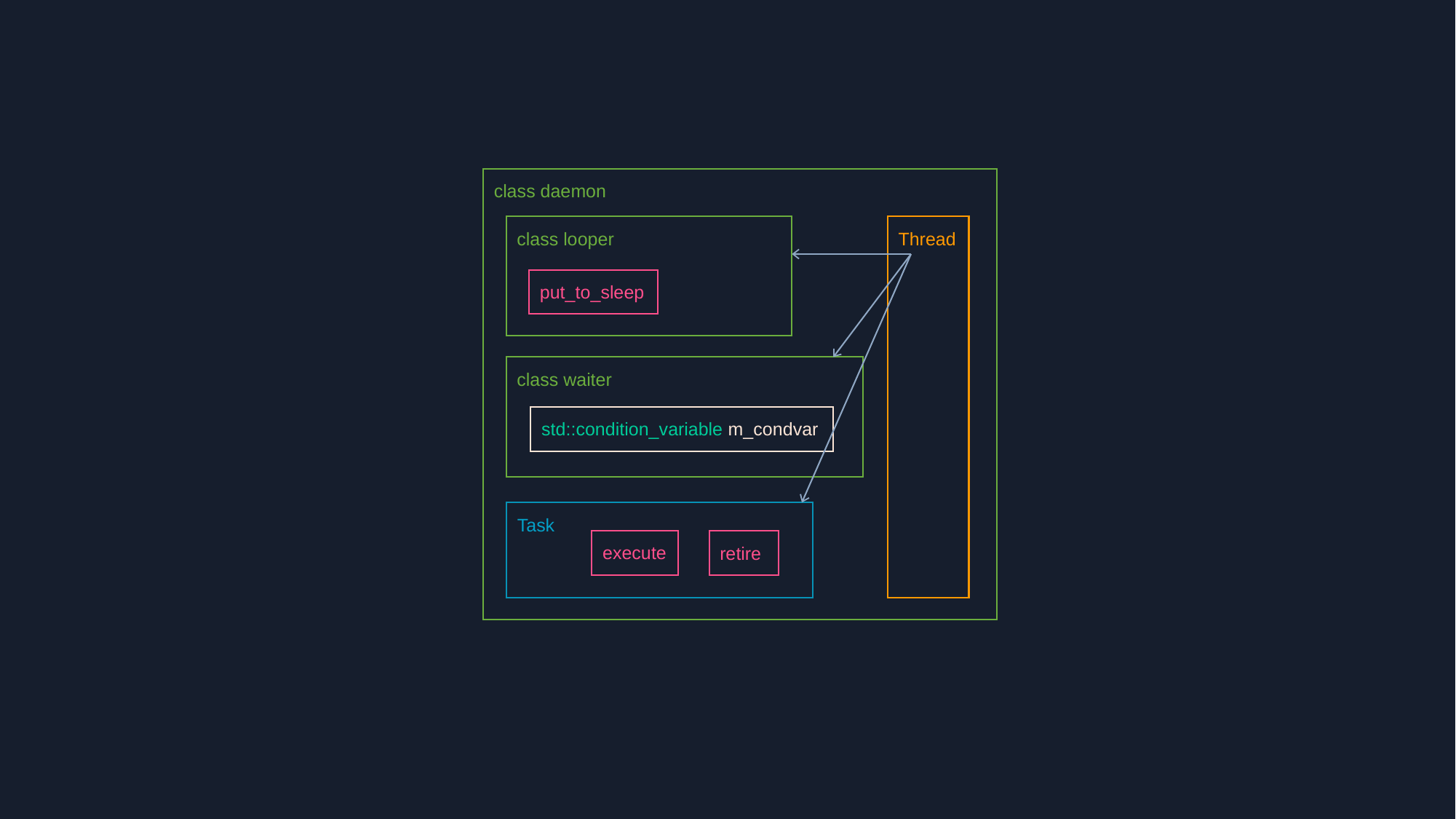

class daemon
class looper
Thread
put_to_sleep
class waiter
std::condition_variable m_condvar
Task
execute
retire